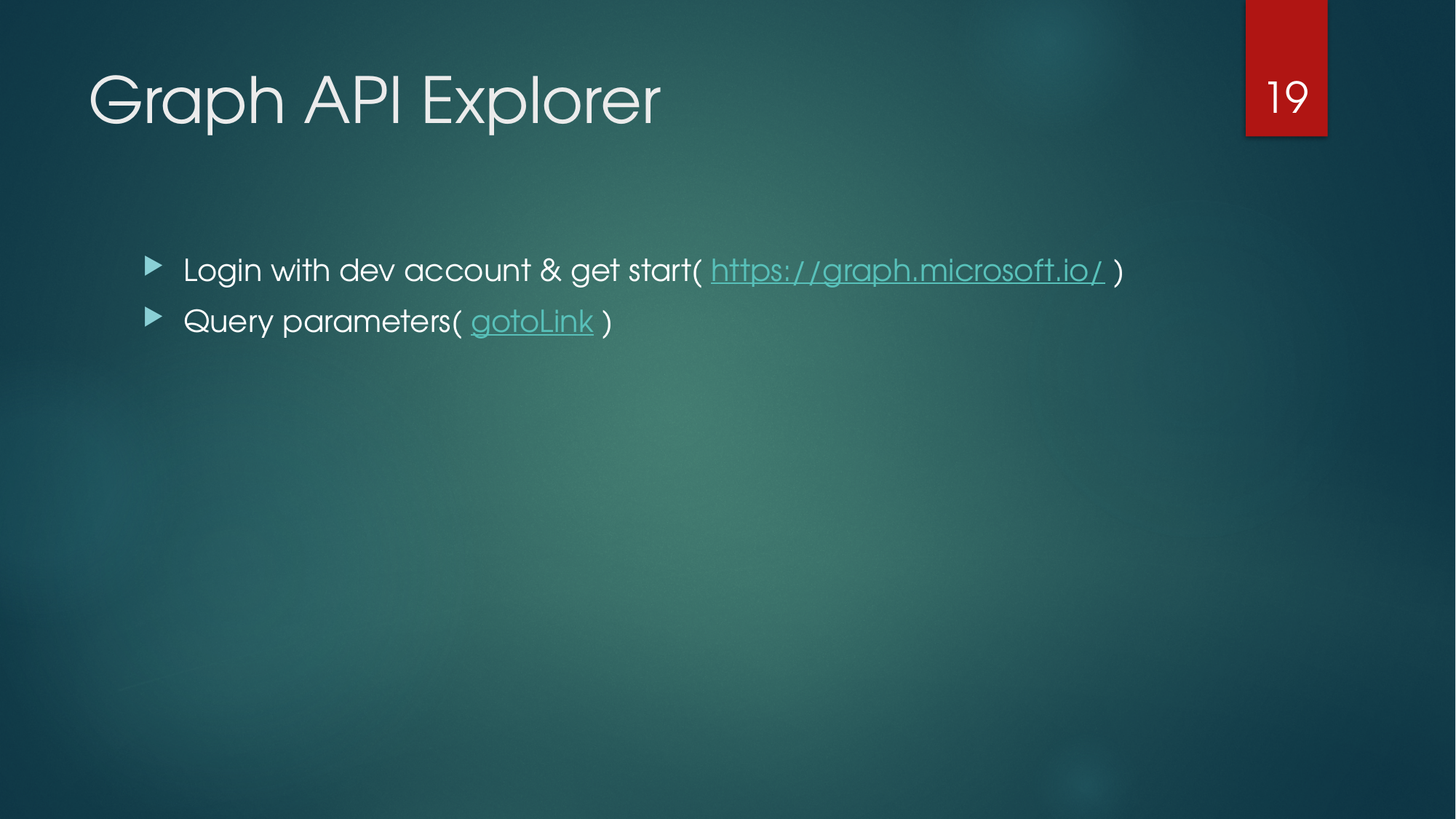

19
# Graph API Explorer
Login with dev account & get start( https://graph.microsoft.io/ )
Query parameters( gotoLink )